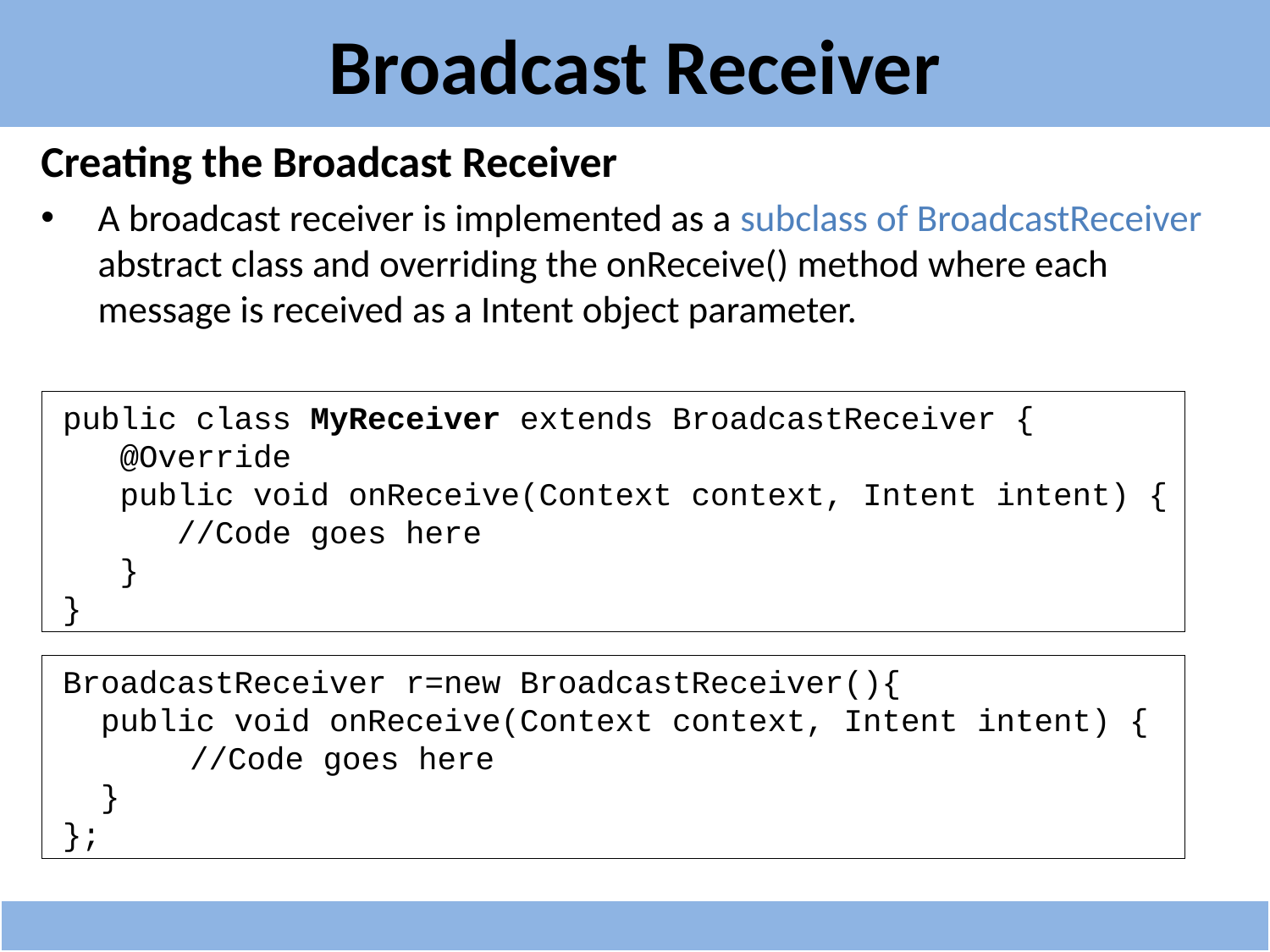

# Broadcast Receiver
Creating the Broadcast Receiver
A broadcast receiver is implemented as a subclass of BroadcastReceiver abstract class and overriding the onReceive() method where each message is received as a Intent object parameter.

public class MyReceiver extends BroadcastReceiver {
   @Override
   public void onReceive(Context context, Intent intent) {
      //Code goes here
   }
}
BroadcastReceiver r=new BroadcastReceiver(){
  public void onReceive(Context context, Intent intent) {
  	//Code goes here
  }
};